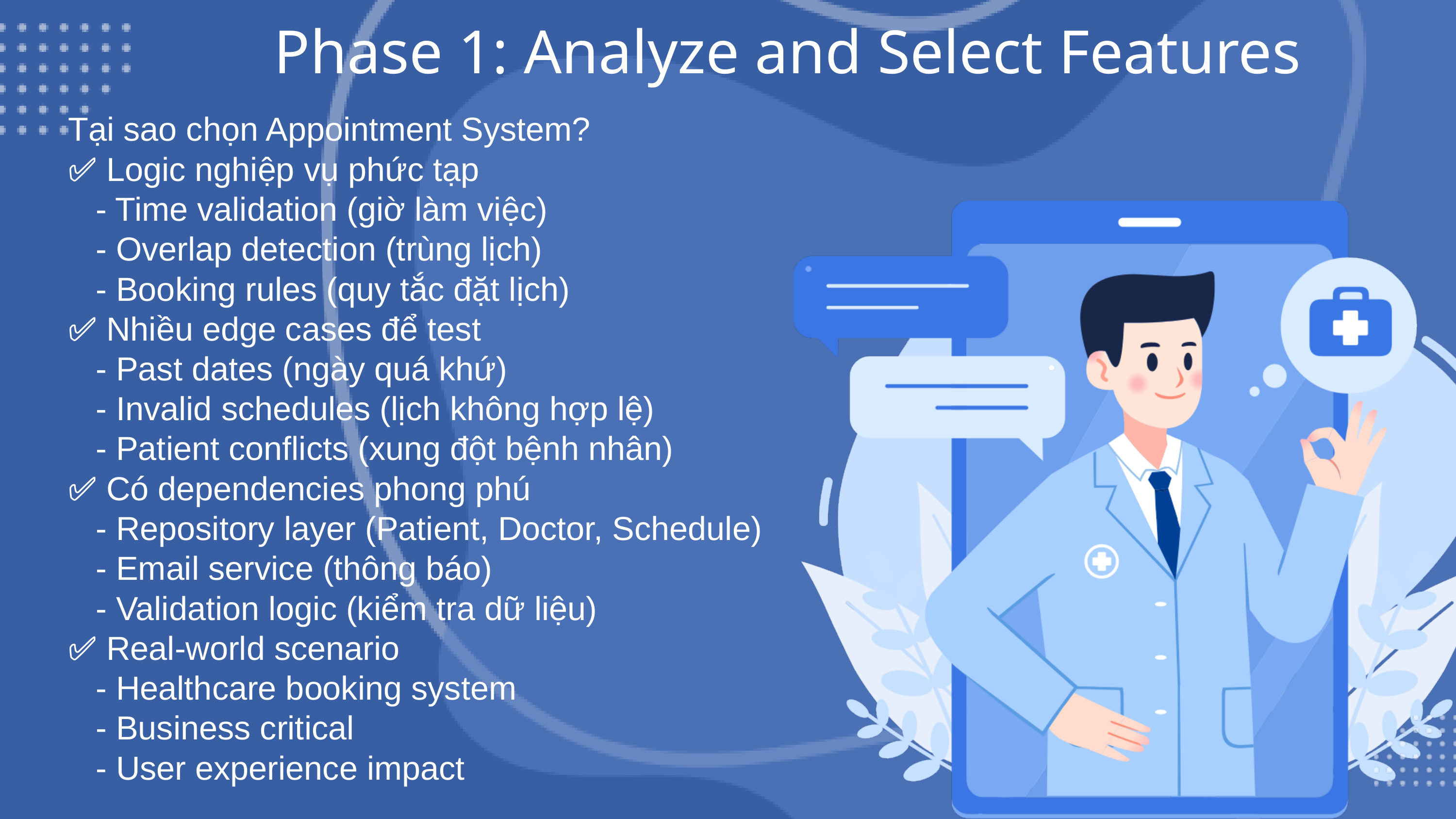

Phase 1: Analyze and Select Features

Tại sao chọn Appointment System?
✅ Logic nghiệp vụ phức tạp
   - Time validation (giờ làm việc)
   - Overlap detection (trùng lịch)
   - Booking rules (quy tắc đặt lịch)
✅ Nhiều edge cases để test
   - Past dates (ngày quá khứ)
   - Invalid schedules (lịch không hợp lệ)
   - Patient conflicts (xung đột bệnh nhân)
✅ Có dependencies phong phú
   - Repository layer (Patient, Doctor, Schedule)
   - Email service (thông báo)
   - Validation logic (kiểm tra dữ liệu)
✅ Real-world scenario
   - Healthcare booking system
   - Business critical
   - User experience impact